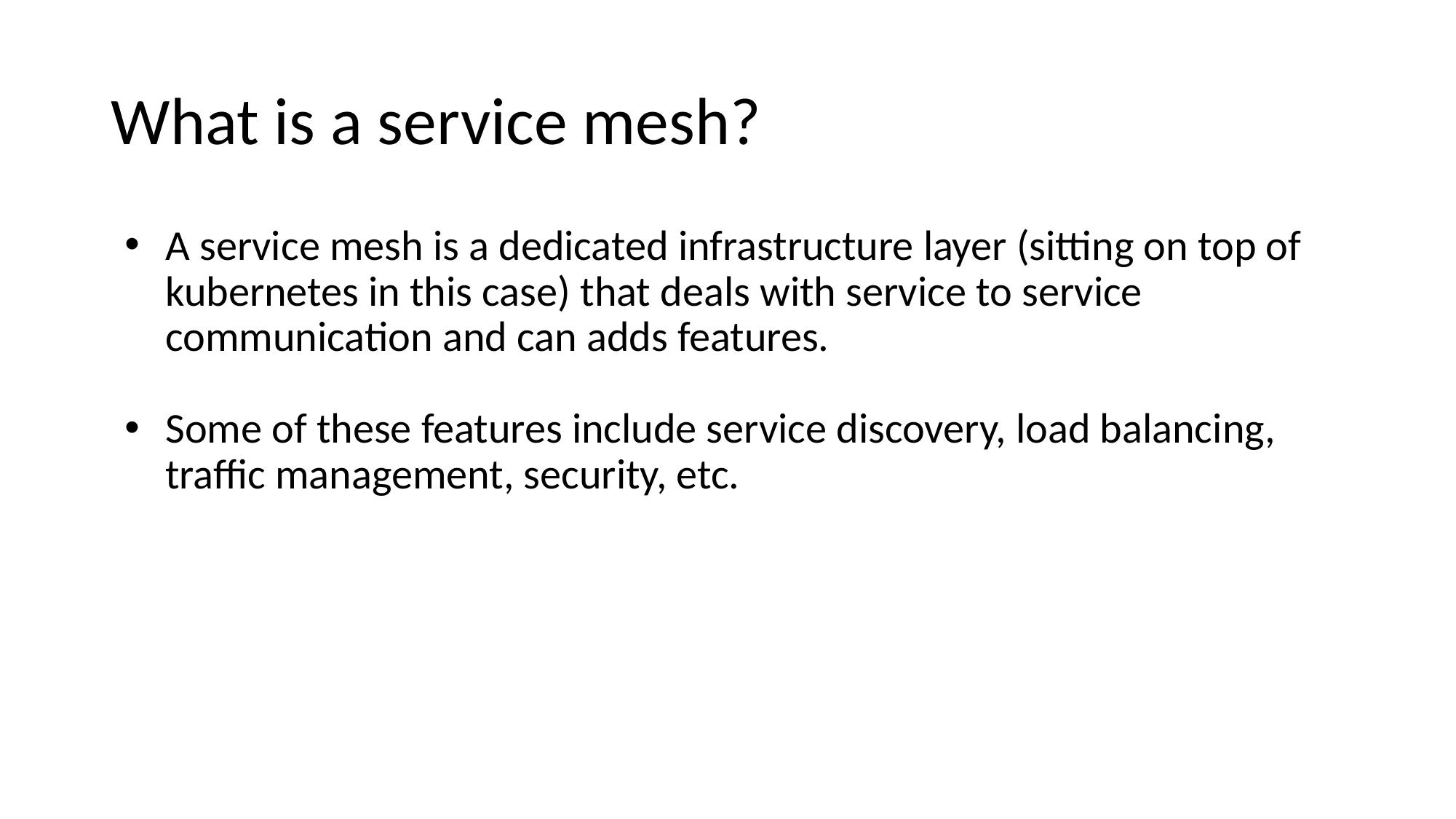

# What is a service mesh?
A service mesh is a dedicated infrastructure layer (sitting on top of kubernetes in this case) that deals with service to service communication and can adds features.

Some of these features include service discovery, load balancing, traffic management, security, etc.